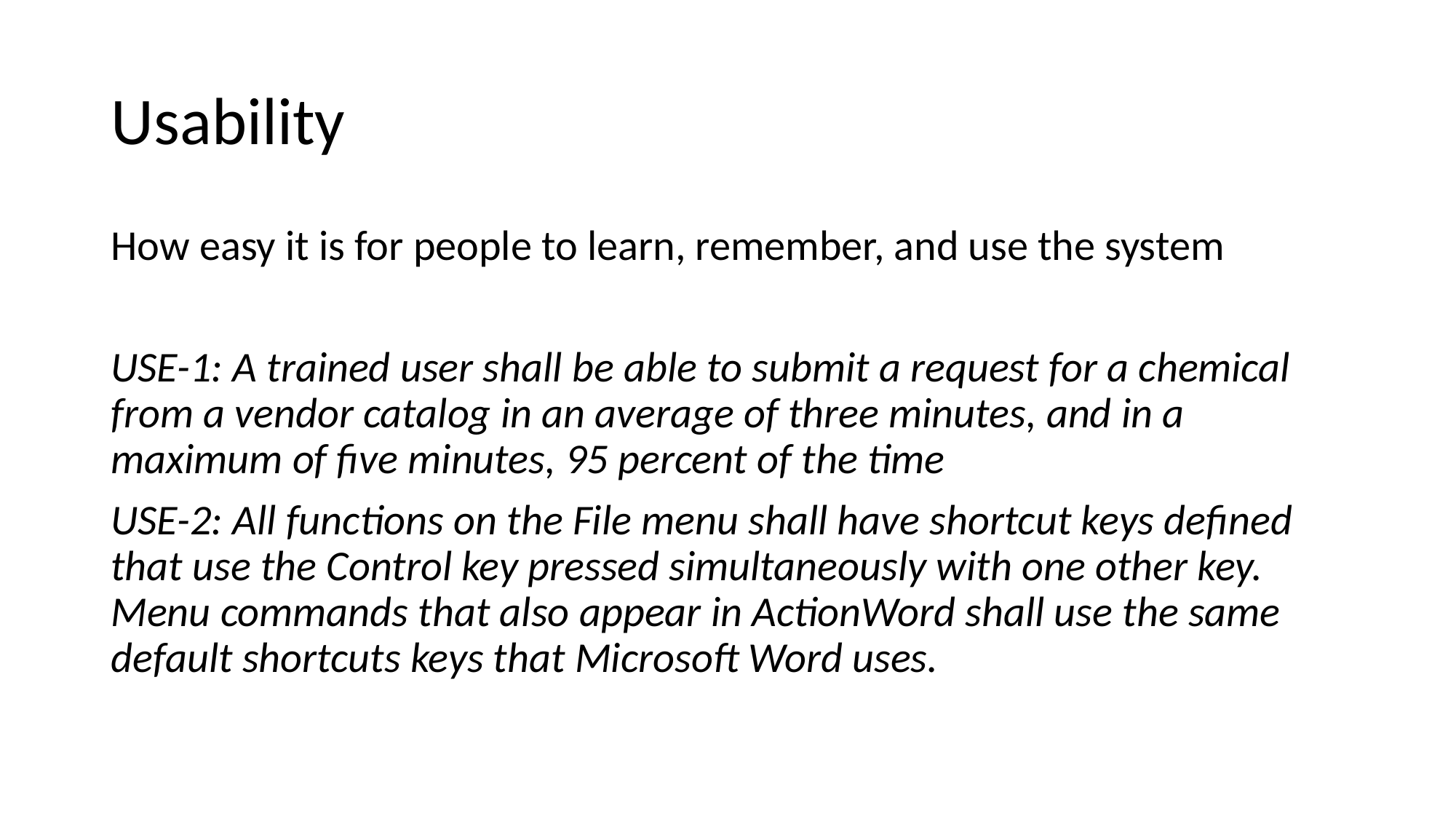

# Usability
How easy it is for people to learn, remember, and use the system

USE-1: A trained user shall be able to submit a request for a chemical from a vendor catalog in an average of three minutes, and in a maximum of five minutes, 95 percent of the time
USE-2: All functions on the File menu shall have shortcut keys defined that use the Control key pressed simultaneously with one other key. Menu commands that also appear in ActionWord shall use the same default shortcuts keys that Microsoft Word uses.